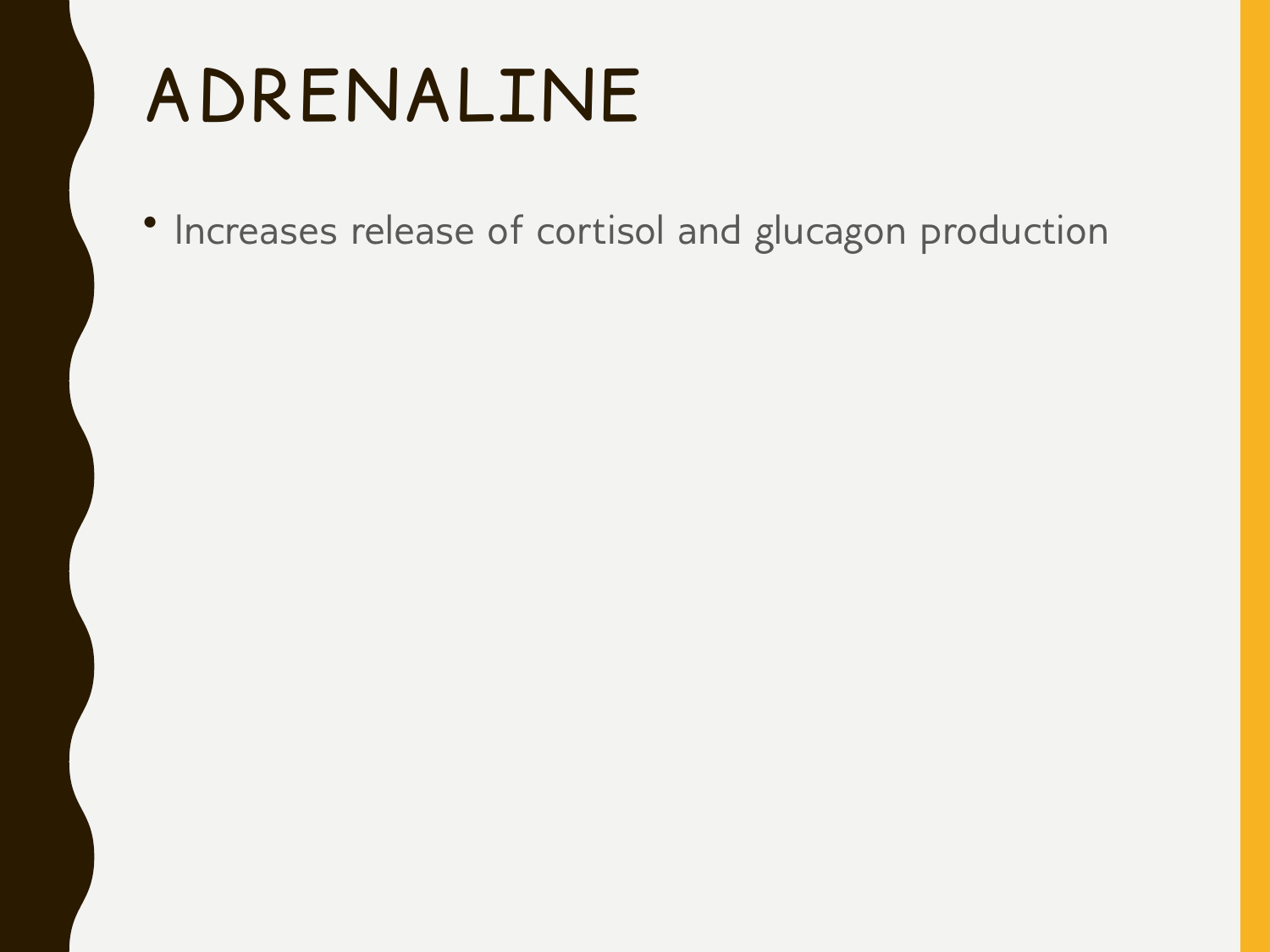

# ADRENALINE
Increases release of cortisol and glucagon production